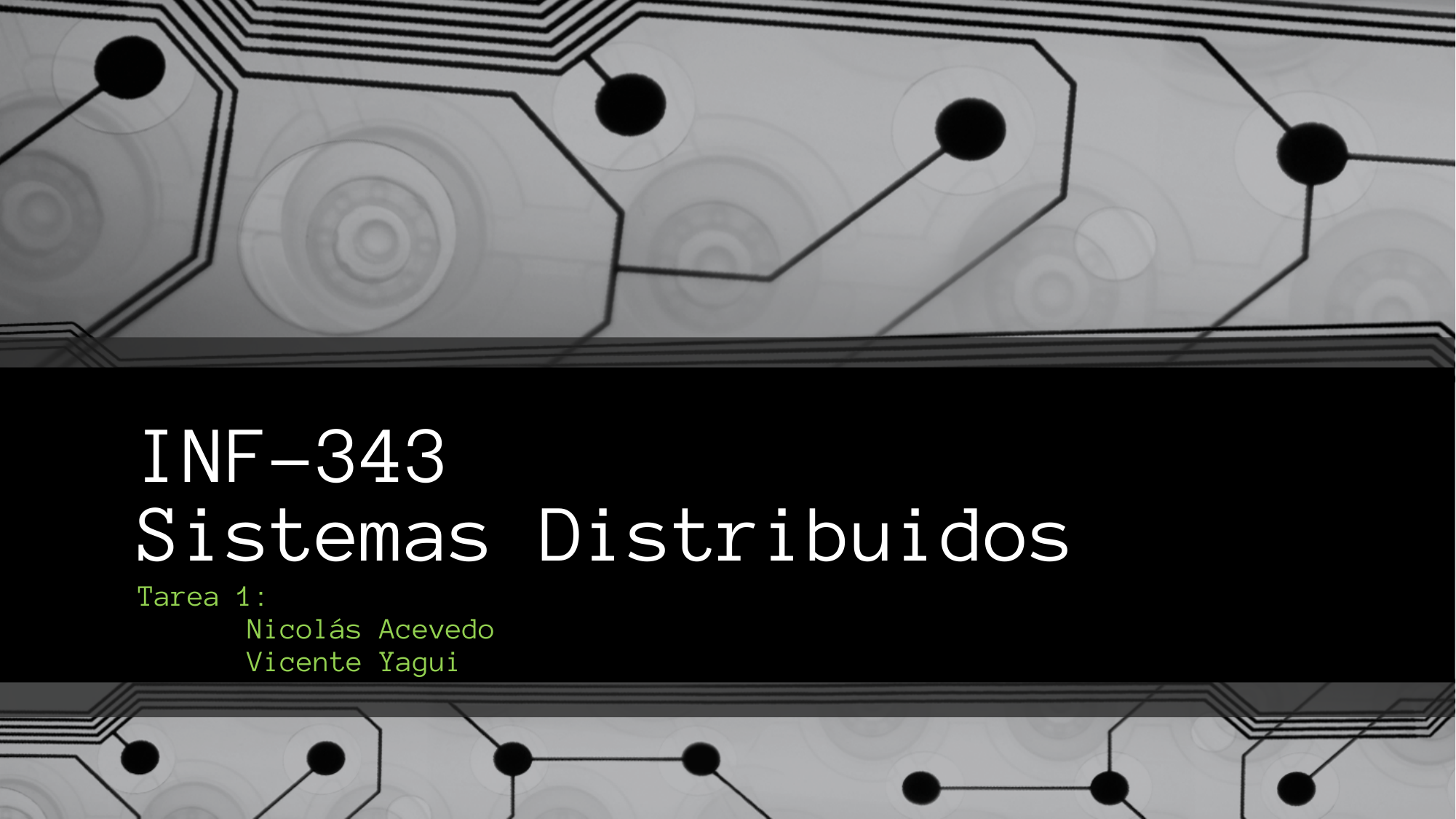

# INF-343 Sistemas Distribuidos
Tarea 1:
	Nicolás Acevedo
	Vicente Yagui